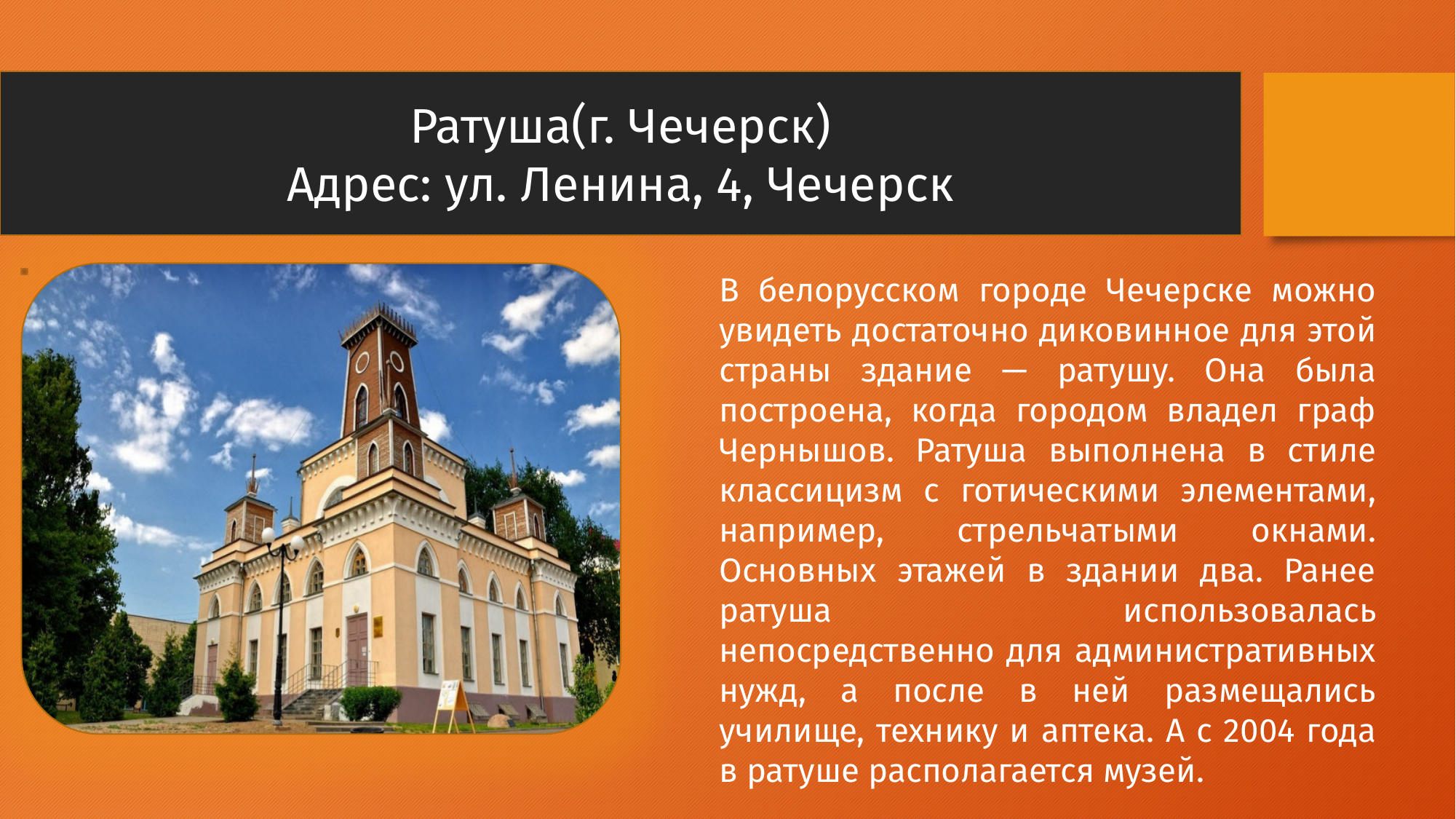

Ратуша(г. Чечерск)
Адрес: ул. Ленина, 4, Чечерск

В белорусском городе Чечерске можно увидеть достаточно диковинное для этой страны здание — ратушу. Она была построена, когда городом владел граф Чернышов. Ратуша выполнена в стиле классицизм с готическими элементами, например, стрельчатыми окнами. Основных этажей в здании два. Ранее ратуша использовалась непосредственно для административных нужд, а после в ней размещались училище, технику и аптека. А с 2004 года в ратуше располагается музей.